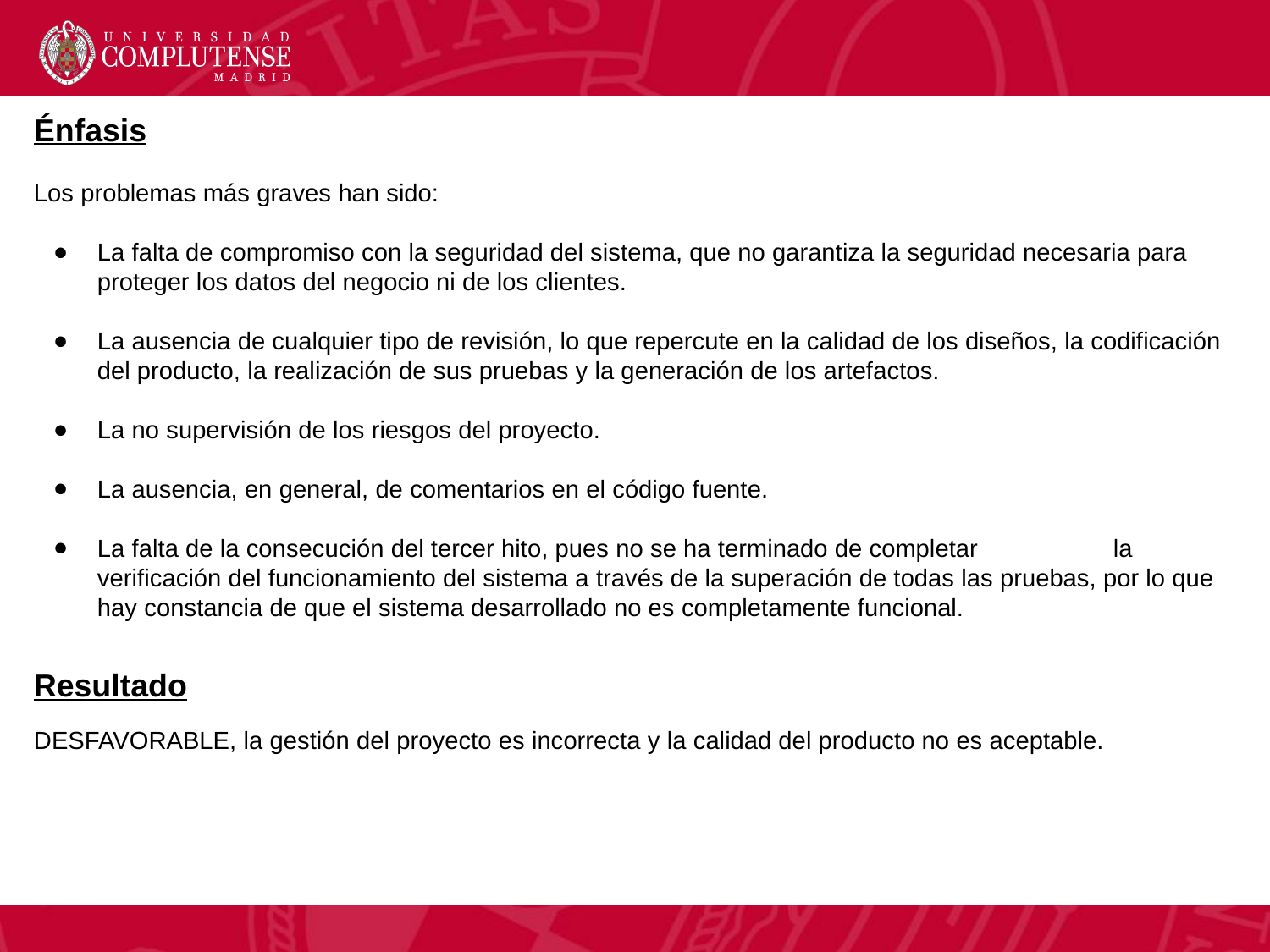

Énfasis

Los problemas más graves han sido:

La falta de compromiso con la seguridad del sistema, que no garantiza la seguridad necesaria para proteger los datos del negocio ni de los clientes.

La ausencia de cualquier tipo de revisión, lo que repercute en la calidad de los diseños, la codificación del producto, la realización de sus pruebas y la generación de los artefactos.
La no supervisión de los riesgos del proyecto.

La ausencia, en general, de comentarios en el código fuente.

La falta de la consecución del tercer hito, pues no se ha terminado de completar 	la verificación del funcionamiento del sistema a través de la superación de todas las pruebas, por lo que hay constancia de que el sistema desarrollado no es completamente funcional.

Resultado
DESFAVORABLE, la gestión del proyecto es incorrecta y la calidad del producto no es aceptable.